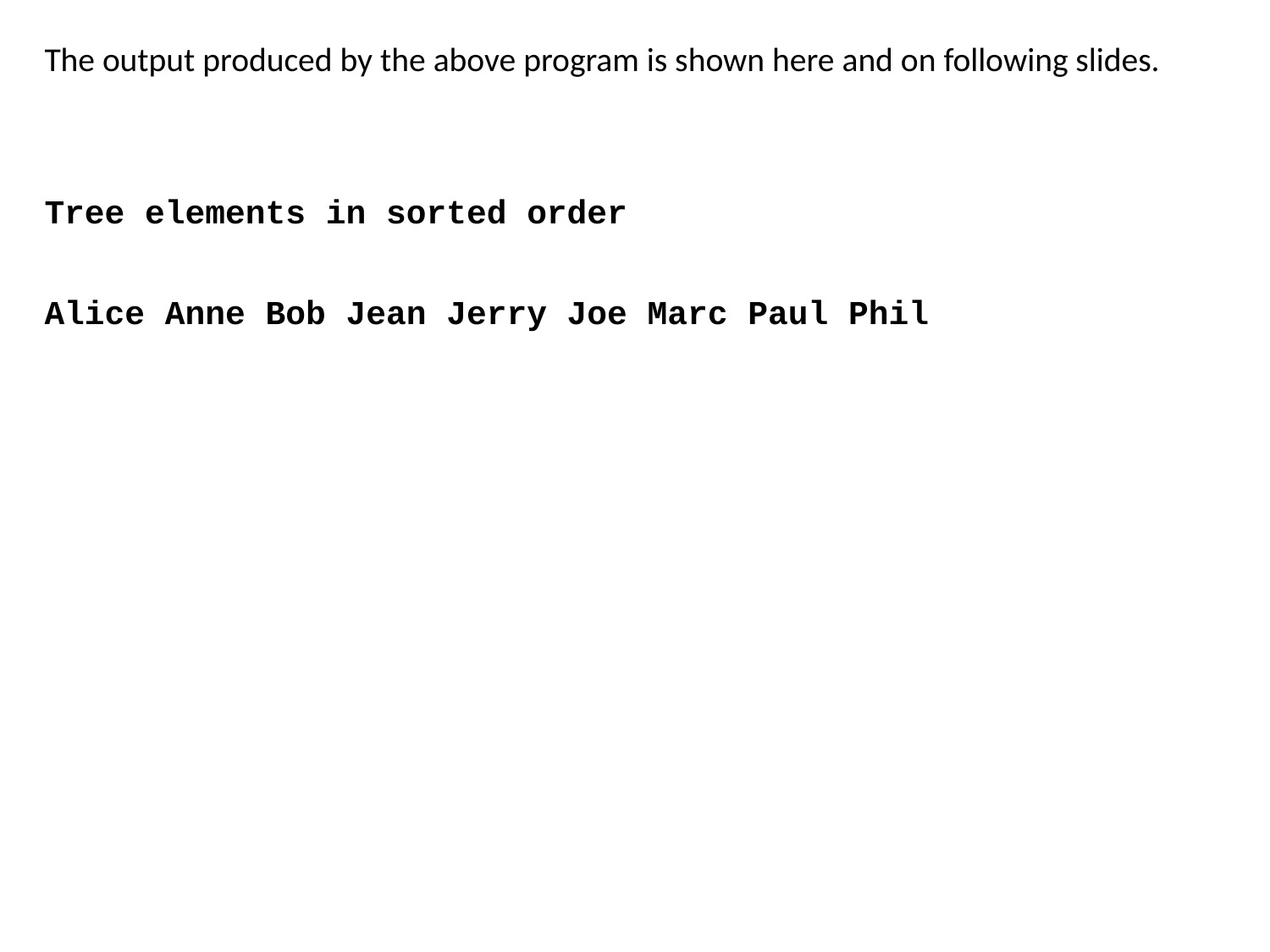

The output produced by the above program is shown here and on following slides.

Tree elements in sorted order

Alice Anne Bob Jean Jerry Joe Marc Paul Phil